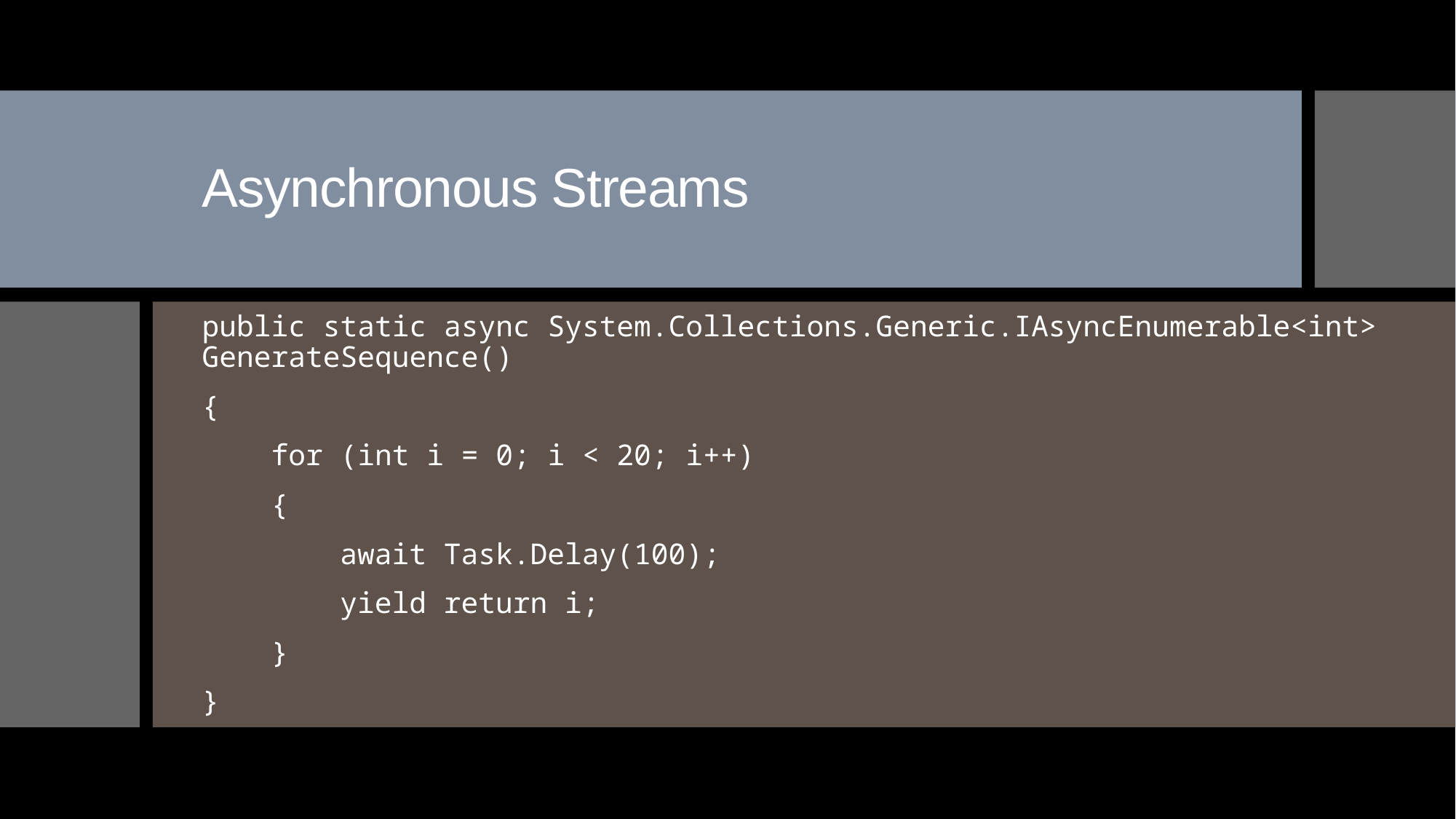

# Asynchronous Streams

public static async System.Collections.Generic.IAsyncEnumerable<int> GenerateSequence()
{
    for (int i = 0; i < 20; i++)
    {
        await Task.Delay(100);
        yield return i;
    }
}